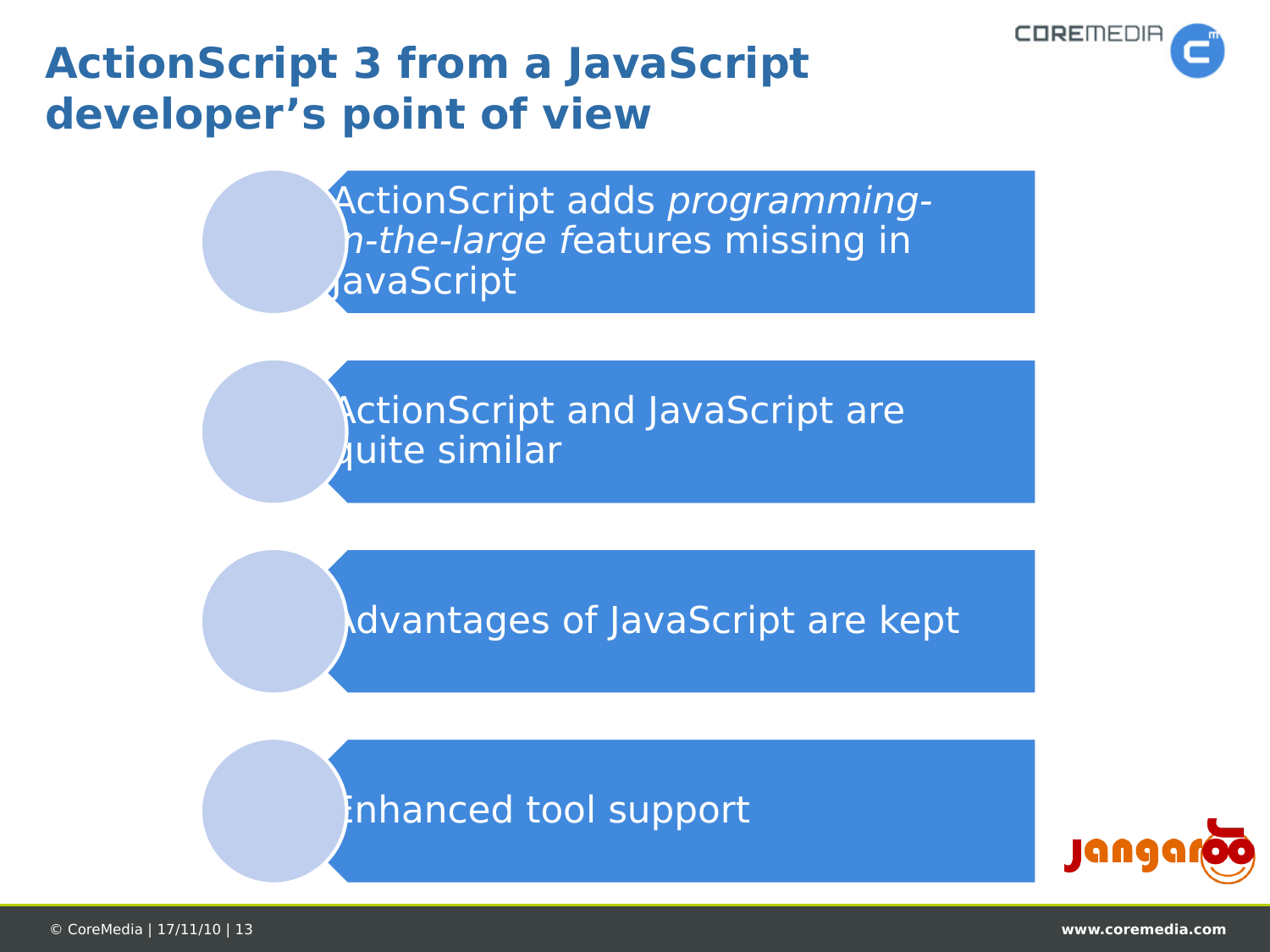

# ActionScript 3 from a JavaScript developer’s point of view
ActionScript adds programming-in-the-large features missing in JavaScript
ActionScript and JavaScript are quite similar
Advantages of JavaScript are kept
Enhanced tool support